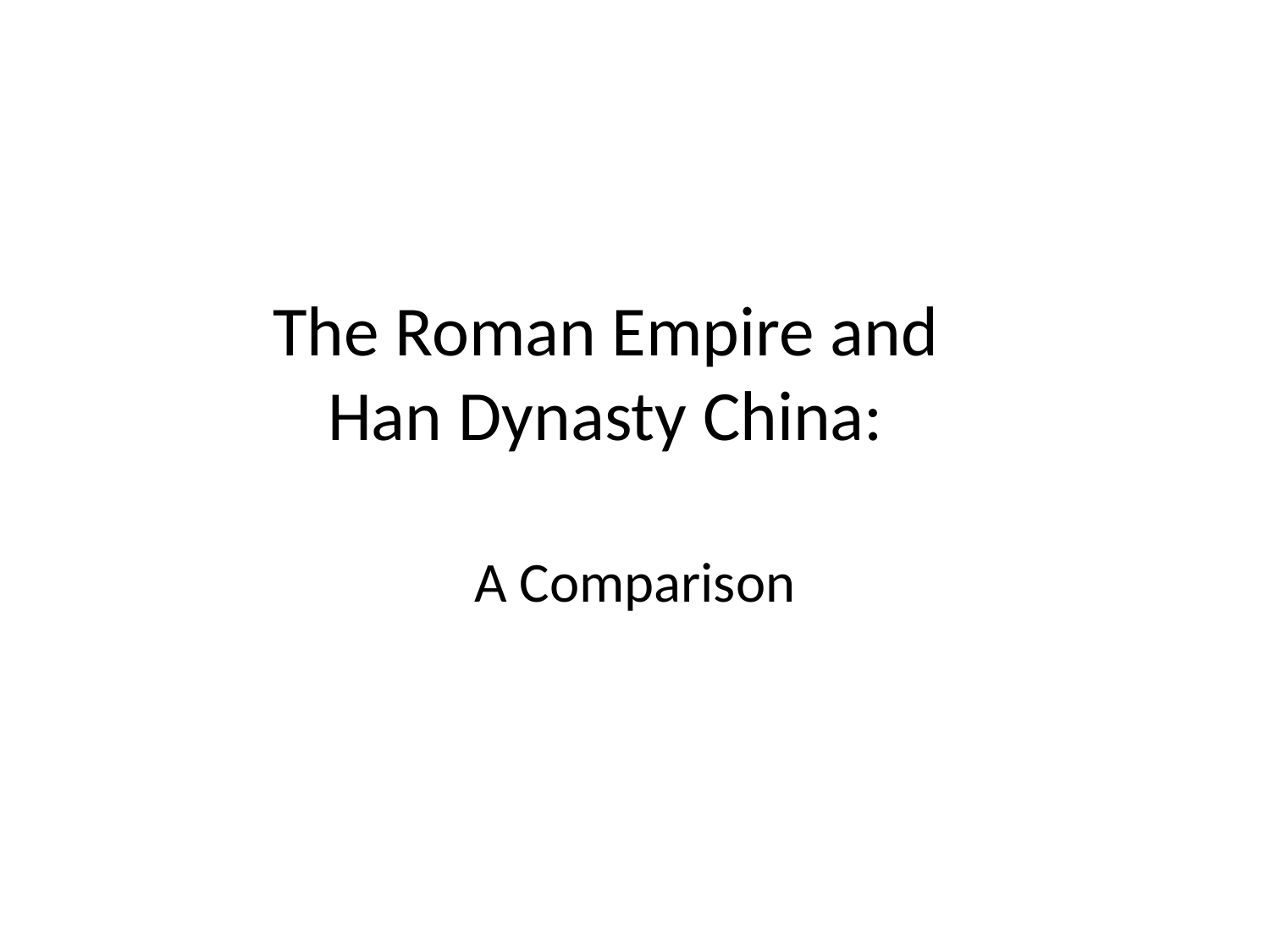

# The Roman Empire and Han Dynasty China:
A Comparison